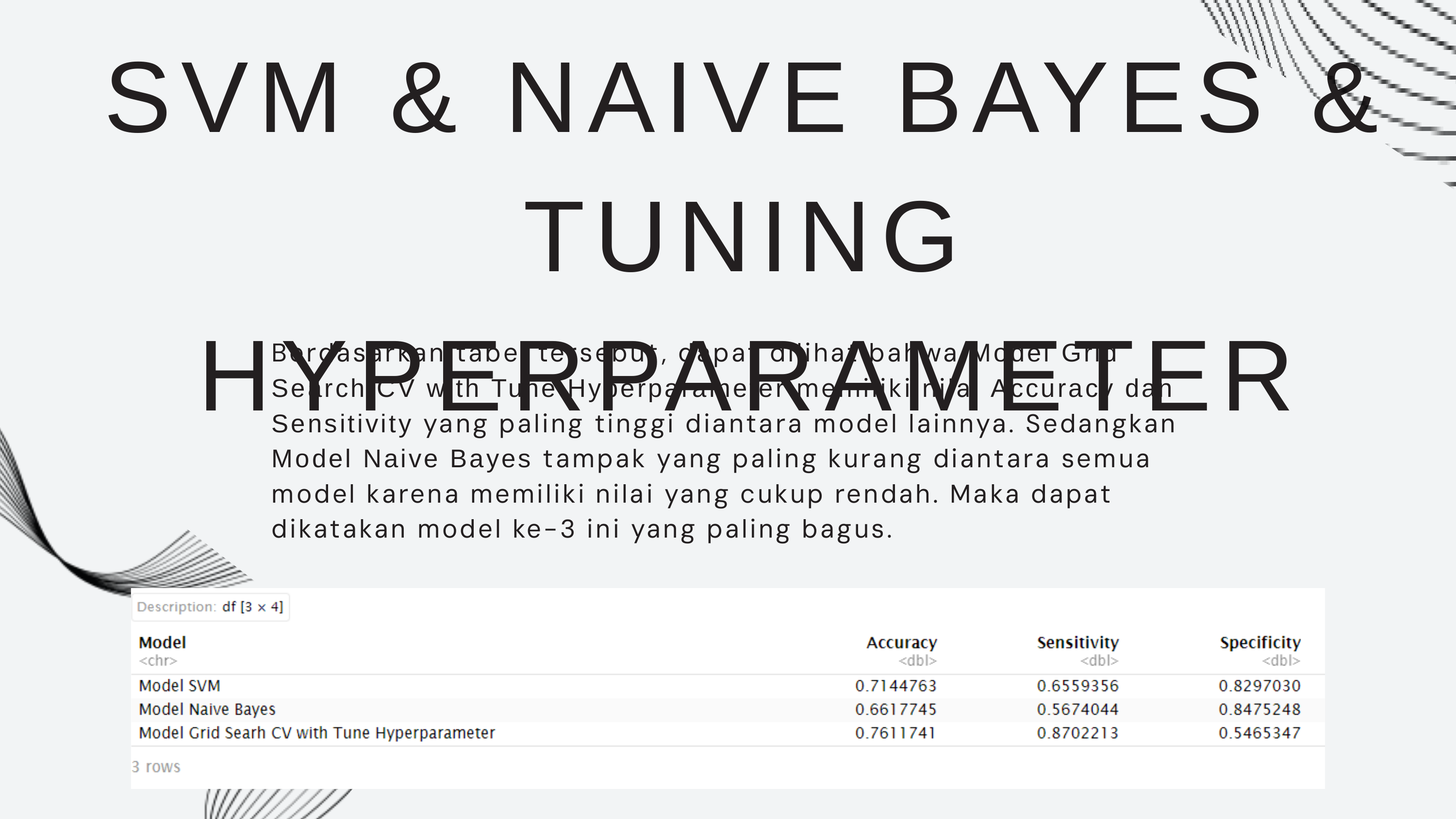

SVM & NAIVE BAYES & TUNING HYPERPARAMETER
Berdasarkan tabel tersebut, dapat dilihat bahwa Model Grid Search CV with Tune Hyperparameter memiliki nilai Accuracy dan Sensitivity yang paling tinggi diantara model lainnya. Sedangkan Model Naive Bayes tampak yang paling kurang diantara semua model karena memiliki nilai yang cukup rendah. Maka dapat dikatakan model ke-3 ini yang paling bagus.